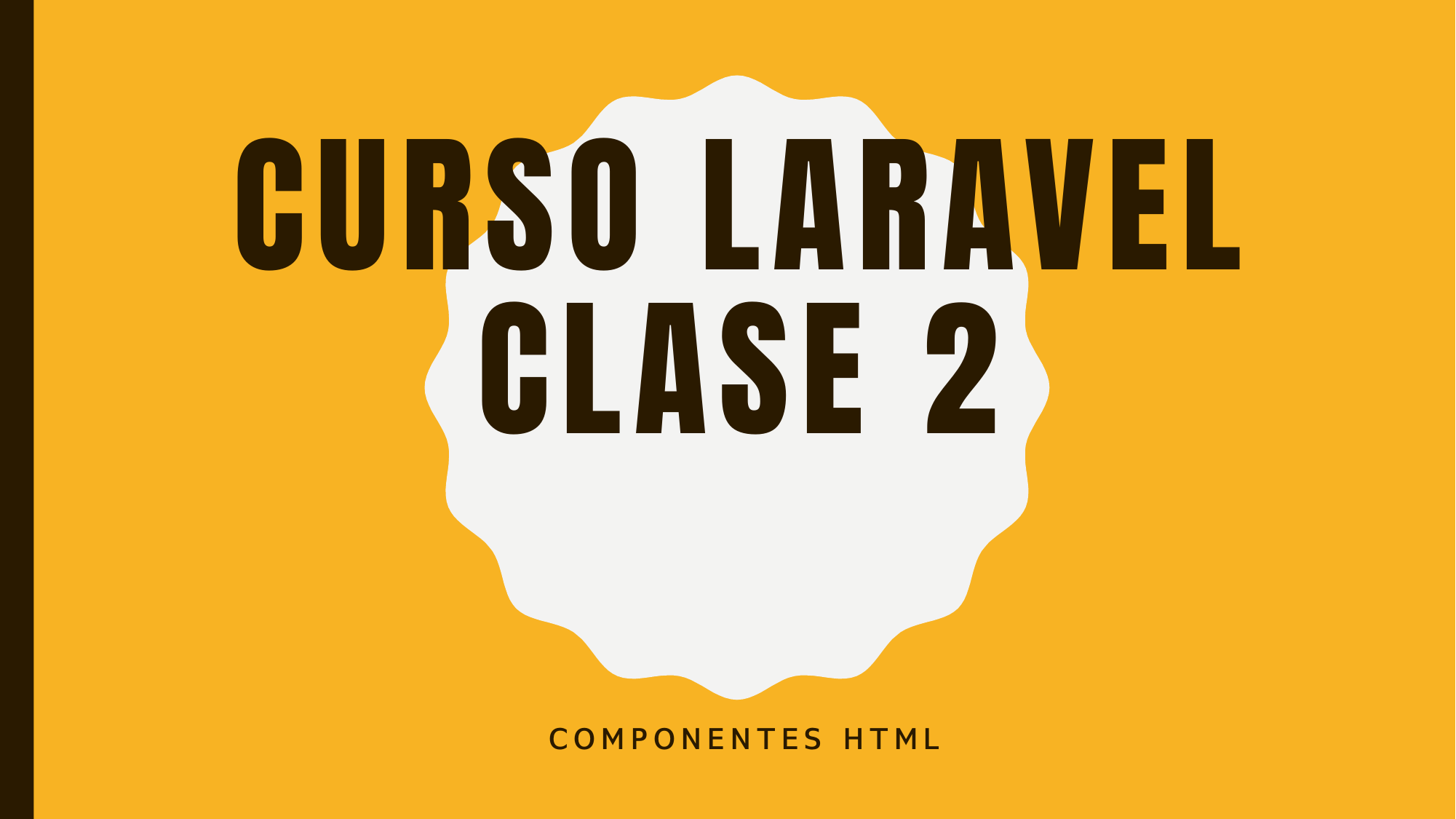

# Curso Laravel Clase 2
Componentes HTML